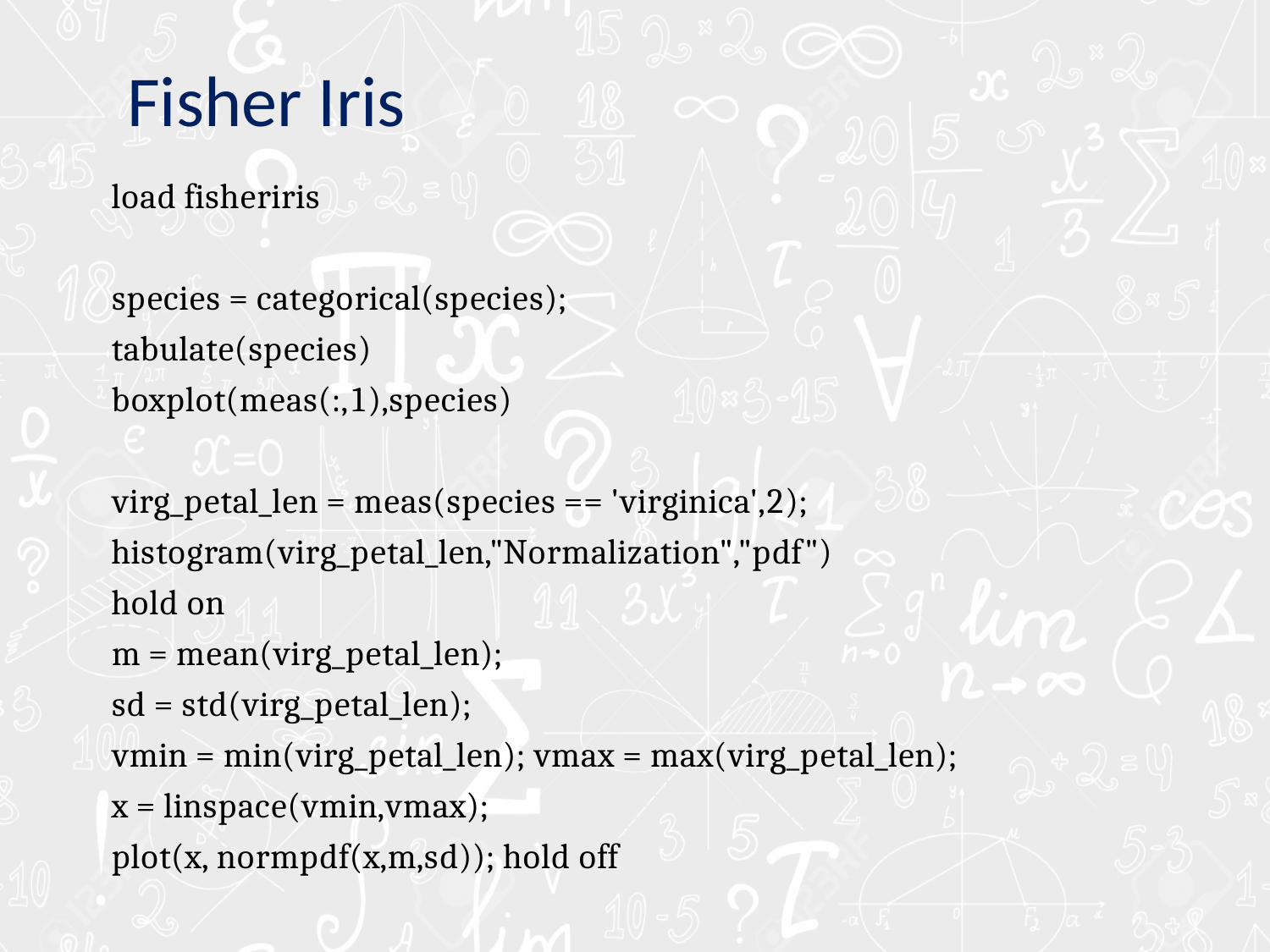

# Fisher Iris
load fisheriris

species = categorical(species);
tabulate(species)
boxplot(meas(:,1),species)

virg_petal_len = meas(species == 'virginica',2);
histogram(virg_petal_len,"Normalization","pdf")
hold on
m = mean(virg_petal_len);
sd = std(virg_petal_len);
vmin = min(virg_petal_len); vmax = max(virg_petal_len);
x = linspace(vmin,vmax);
plot(x, normpdf(x,m,sd)); hold off